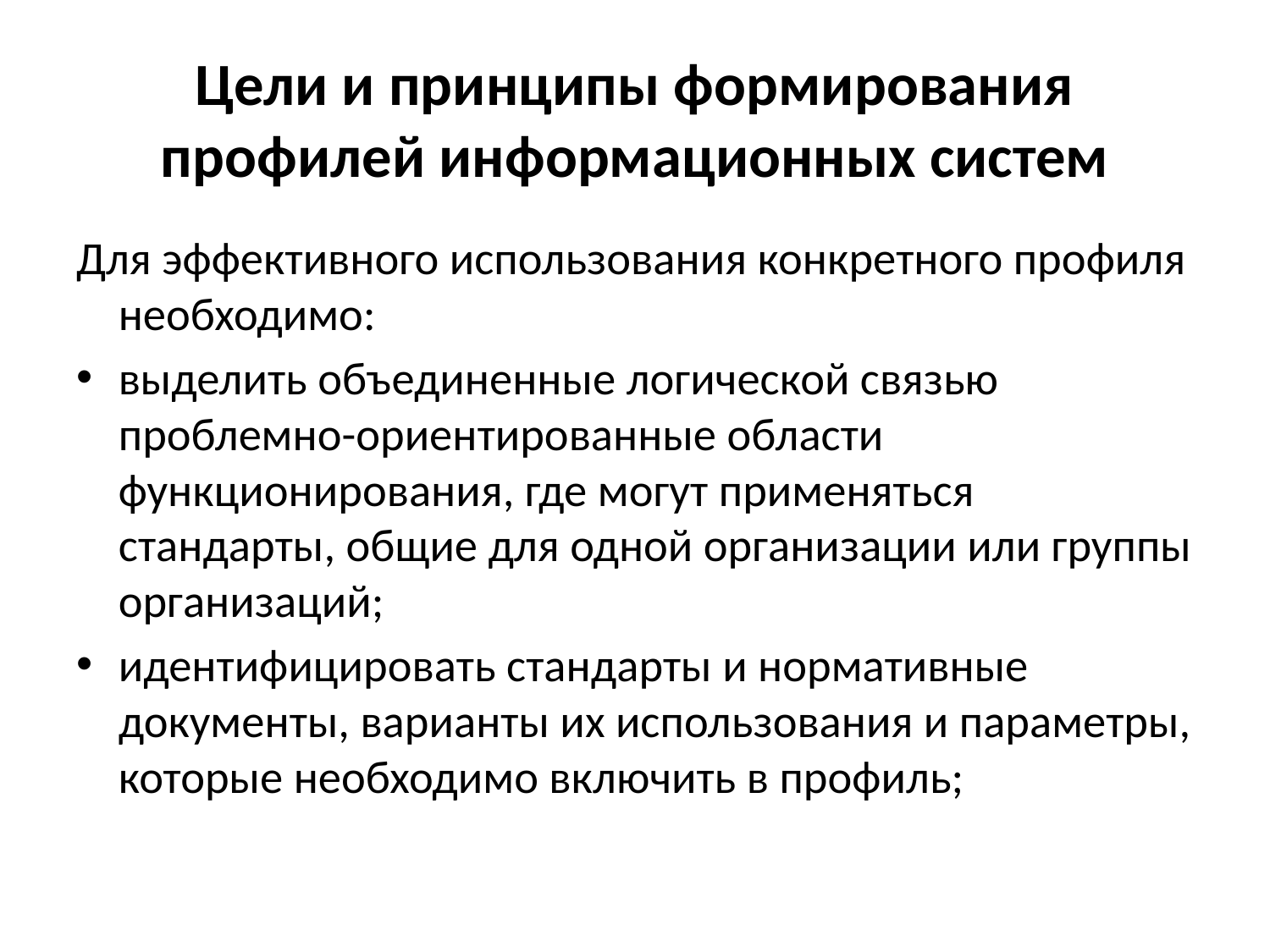

# Цели и принципы формирования профилей информационных систем
Для эффективного использования конкретного профиля необходимо:
выделить объединенные логической связью проблемно-ориентированные области функционирования, где могут применяться стандарты, общие для одной организации или группы организаций;
идентифицировать стандарты и нормативные документы, варианты их использования и параметры, которые необходимо включить в профиль;